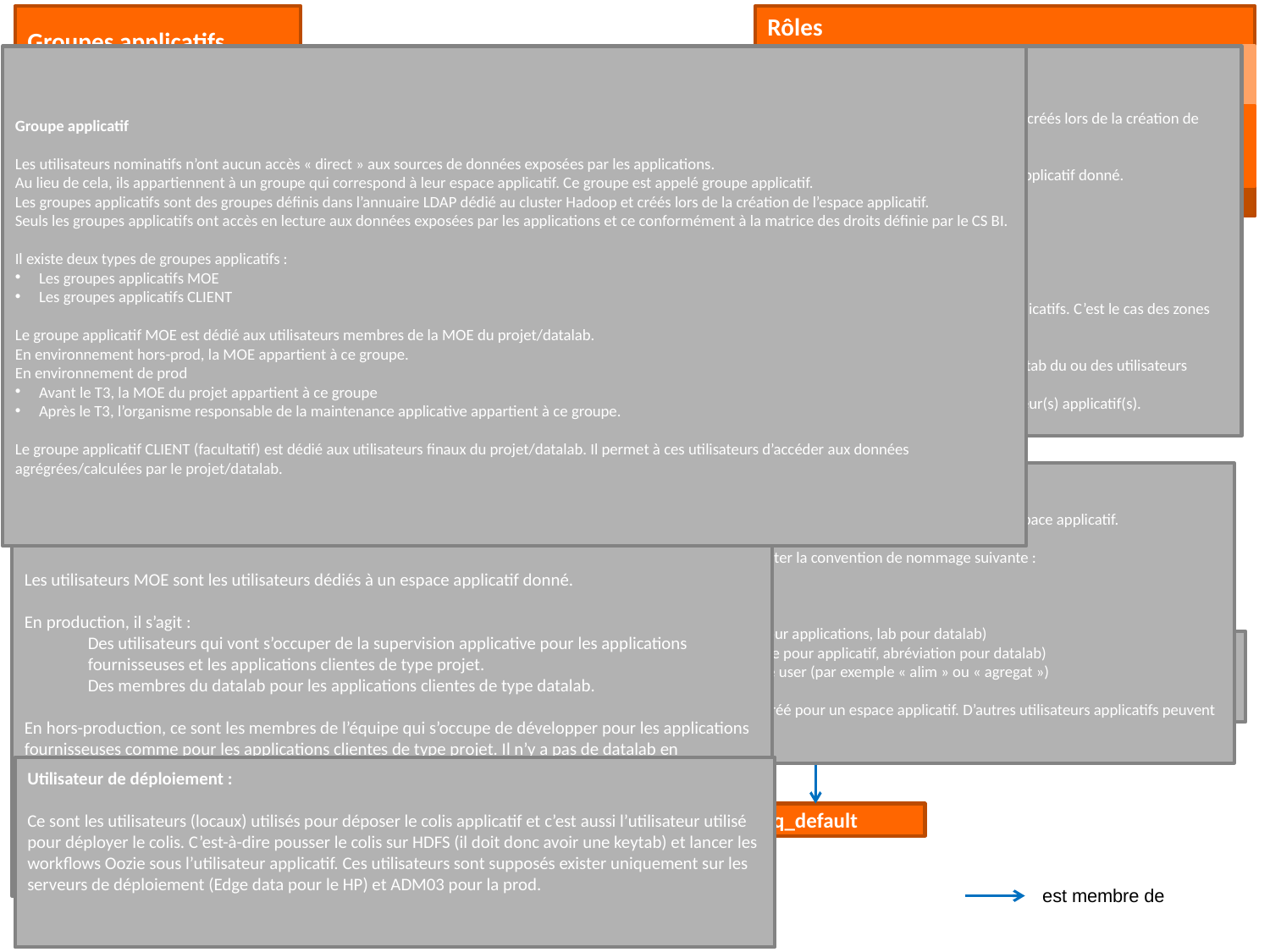

Groupes applicatifs
g_<type>_<id-app>_moe
g_<type>_<id-app>

Rôles

r_<type-app>_<id-app>_reader
r_<type-app>_<id-app>_writer

r_<type-app>_<id-app>_ <src>[_<flux>]_reader
r_<type-app>_<id-app>_<nom>_<reader>
r_<type-app>_<id-app>_<nom>_<writer>
r_<type-app>_<id-app>_batch
Groupe applicatif

Les utilisateurs nominatifs n’ont aucun accès « direct » aux sources de données exposées par les applications.
Au lieu de cela, ils appartiennent à un groupe qui correspond à leur espace applicatif. Ce groupe est appelé groupe applicatif.
Les groupes applicatifs sont des groupes définis dans l’annuaire LDAP dédié au cluster Hadoop et créés lors de la création de l’espace applicatif.
Seuls les groupes applicatifs ont accès en lecture aux données exposées par les applications et ce conformément à la matrice des droits définie par le CS BI.

Il existe deux types de groupes applicatifs :
Les groupes applicatifs MOE
Les groupes applicatifs CLIENT

Le groupe applicatif MOE est dédié aux utilisateurs membres de la MOE du projet/datalab.
En environnement hors-prod, la MOE appartient à ce groupe.
En environnement de prod
Avant le T3, la MOE du projet appartient à ce groupe
Après le T3, l’organisme responsable de la maintenance applicative appartient à ce groupe.

Le groupe applicatif CLIENT (facultatif) est dédié aux utilisateurs finaux du projet/datalab. Il permet à ces utilisateurs d’accéder aux données agrégrées/calculées par le projet/datalab.

Rôles

Les rôles sont des groupes définis dans l’annuaire LDAP dédié au cluster Hadoop et créés lors de la création de l’espace applicatif.

Un rôle définit la possibilité de réaliser des actions (lire ou écrire) dans un espace applicatif donné.

Il existe trois rôles possibles pour chaque espace applicatif :
Reader : droits de lecture
Writer : droits de lecture et d’écriture
Batch : droits particuliers

Certains rôles spécifiques peuvent être attribués à certaines zones des espaces applicatifs. C’est le cas des zones spécialisées et des zones d’exposition.

Le rôle batch donne la possibilité aux utilisateurs de l’espace applicatif de lire la keytab du ou des utilisateurs applicatifs rattachés à l’espace applicatif.
Cela permet ainsi à ces utilisateurs de lancer des jobs en tant que ce ou ces utilisateur(s) applicatif(s).

G
U
Espace applicatif
Zone applicative
G
U
Zone applicative
Utilisateurs  applicatifs

Un utilisateur applicatif est utilisé dans des traitements ordonnancés relatifs à un espace applicatif.

Le login d’un utilisateur applicatif doit respecter la convention de nommage suivante :
a_<type-app>_<id-app>(_<fonction-user>)

Avec :
<type-app> : type d’espace applicatif (app pour applications, lab pour datalab)
<id-app> : id de l’espace applicatif (trigramme pour applicatif, abréviation pour datalab)
<fonction-user> : facultatif - la fonction de ce user (par exemple « alim » ou « agregat »)

Par défaut, un seul utilisateur applicatif est créé pour un espace applicatif. D’autres utilisateurs applicatifs peuvent être créés par la suite.

Utilisateurs MOE

Les utilisateurs MOE sont les utilisateurs dédiés à un espace applicatif donné.

En production, il s’agit :
Des utilisateurs qui vont s’occuper de la supervision applicative pour les applications fournisseuses et les applications clientes de type projet.
Des membres du datalab pour les applications clientes de type datalab.

En hors-production, ce sont les membres de l’équipe qui s’occupe de développer pour les applications fournisseuses comme pour les applications clientes de type projet. Il n’y a pas de datalab en environnement hors-production.

Utilisateurs Clients

Les utilisateurs clients sont les utilisateurs qui visualisent des rapports basés sur des données exposées par les applications clientes de type projet ou datalab.
Utilisateur applicatif
a_<type-app>_<id-app>(_<fonction-user>)
Utilisateur nominatif
u_<code-alliance>_<usage>
Utilisateur Hadoop
ex : HDFS
Utilisateur de déploiement :

Ce sont les utilisateurs (locaux) utilisés pour déposer le colis applicatif et c’est aussi l’utilisateur utilisé pour déployer le colis. C’est-à-dire pousser le colis sur HDFS (il doit donc avoir une keytab) et lancer les workflows Oozie sous l’utilisateur applicatif. Ces utilisateurs sont supposés exister uniquement sur les serveurs de déploiement (Edge data pour le HP) et ADM03 pour la prod.

q_restitution
q_datalab
q_batch
q_default
Utilisateur de déploiement :
op<id-app>app
est membre de